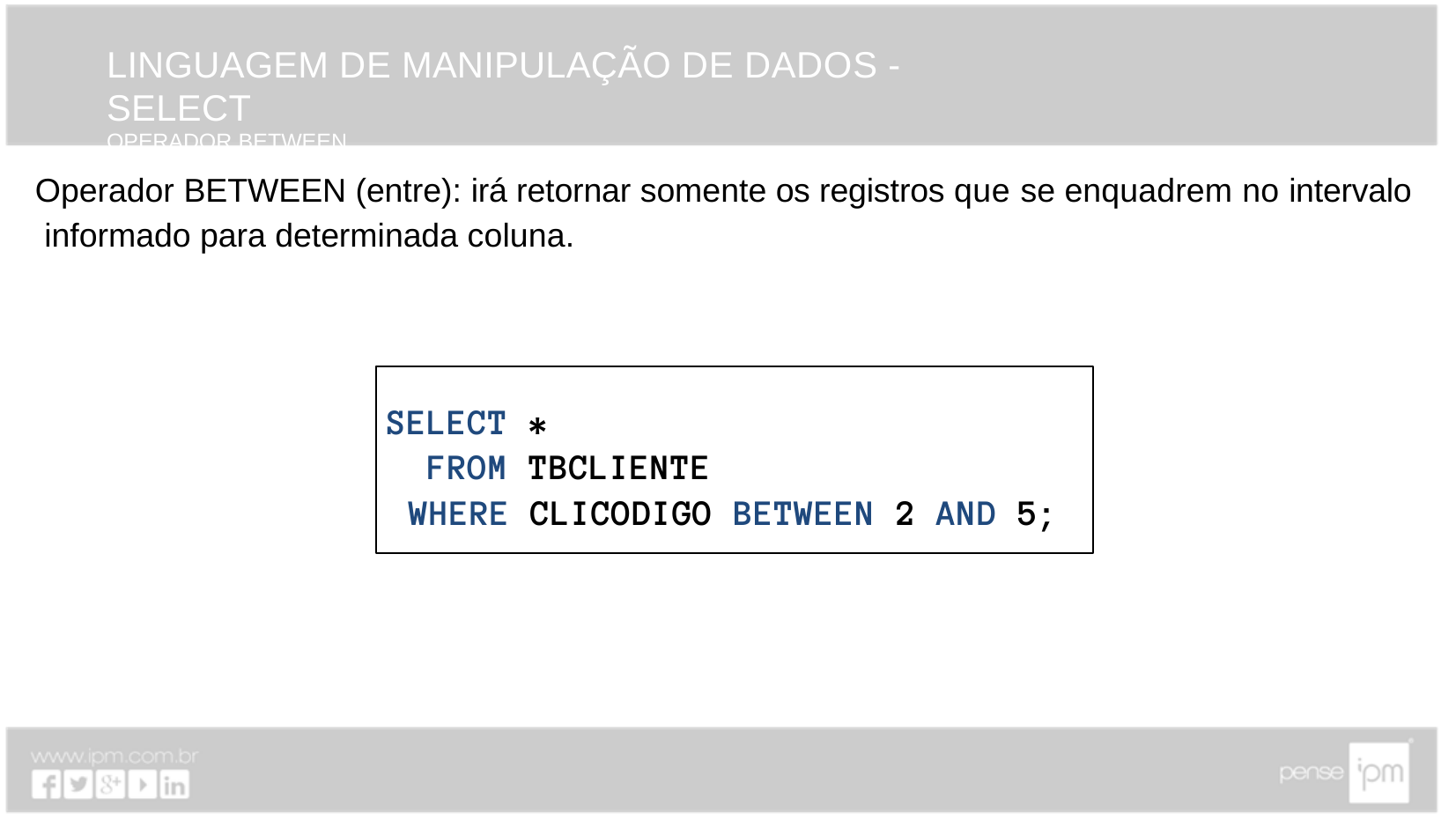

# LINGUAGEM DE MANIPULAÇÃO DE DADOS - SELECT
OPERADOR BETWEEN
Operador BETWEEN (entre): irá retornar somente os registros que se enquadrem no intervalo  informado para determinada coluna.

SELECT *
  FROM TBCLIENTE
 WHERE CLICODIGO BETWEEN 2 AND 5;